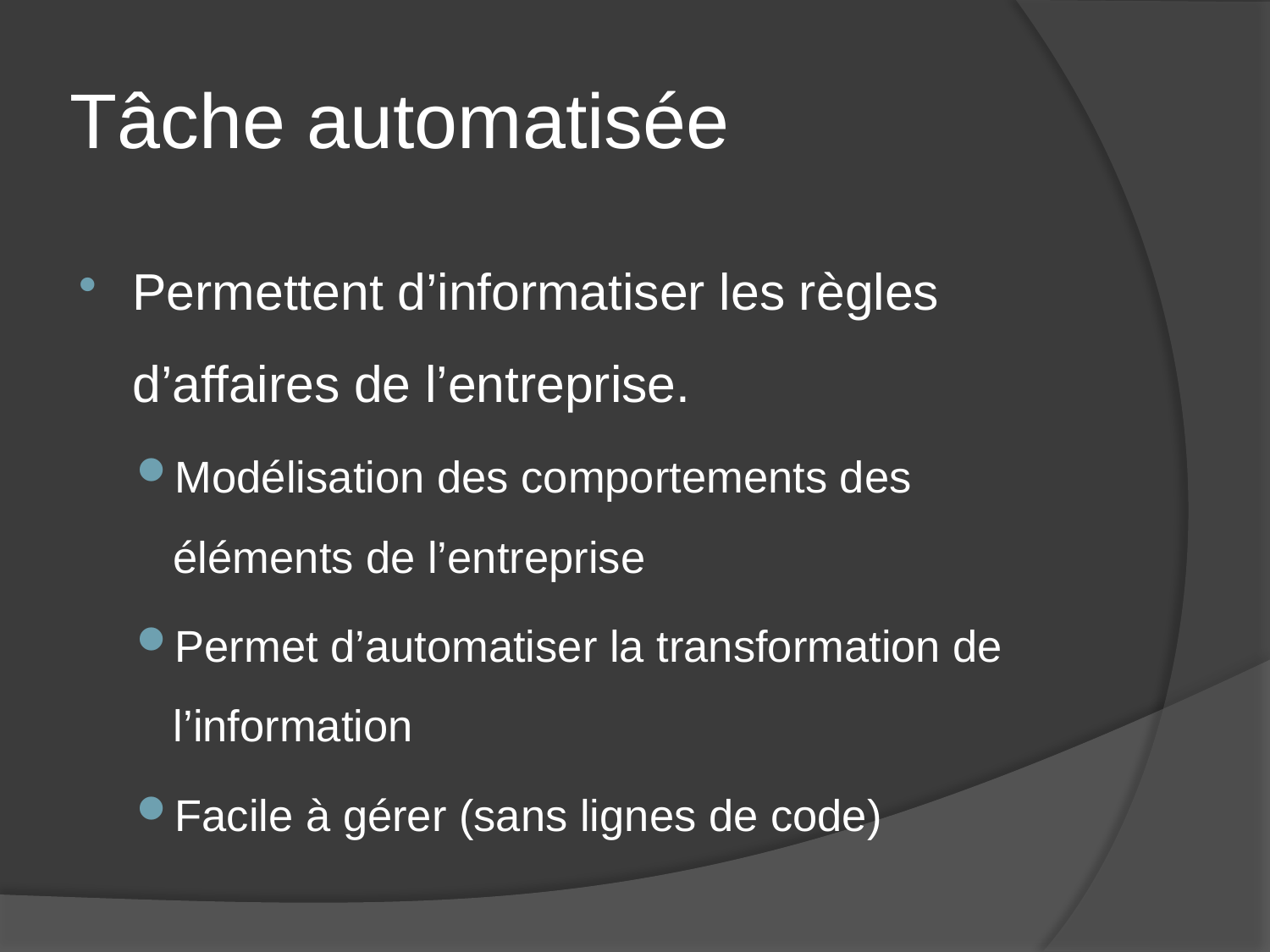

# Tâche automatisée
Permettent d’informatiser les règles d’affaires de l’entreprise.
Modélisation des comportements des éléments de l’entreprise
Permet d’automatiser la transformation de l’information
Facile à gérer (sans lignes de code)